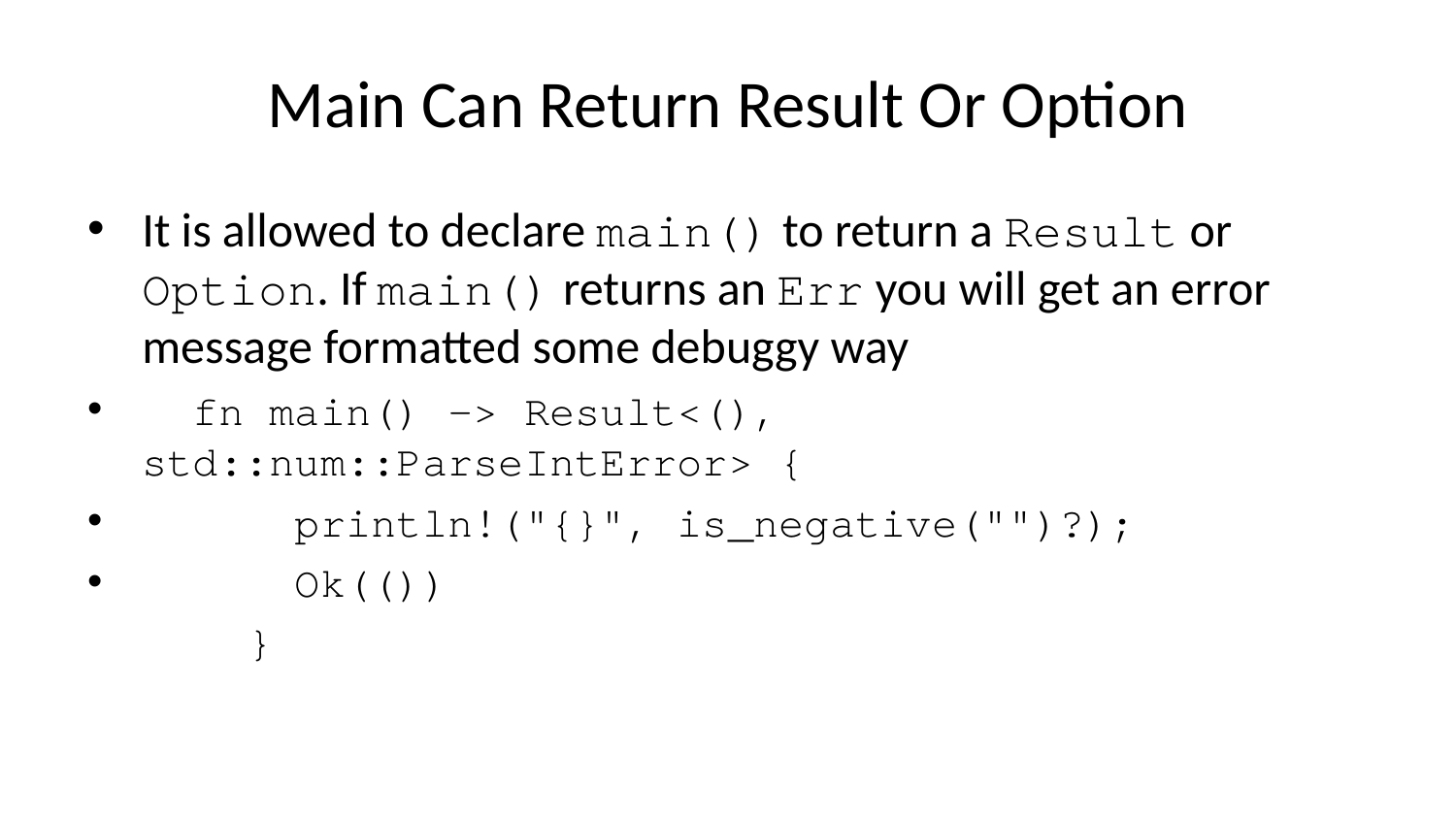

# Main Can Return Result Or Option
It is allowed to declare main() to return a Result or Option. If main() returns an Err you will get an error message formatted some debuggy way
  fn main() -> Result<(), std::num::ParseIntError> {
      println!("{}", is_negative("")?);
      Ok(())
  }